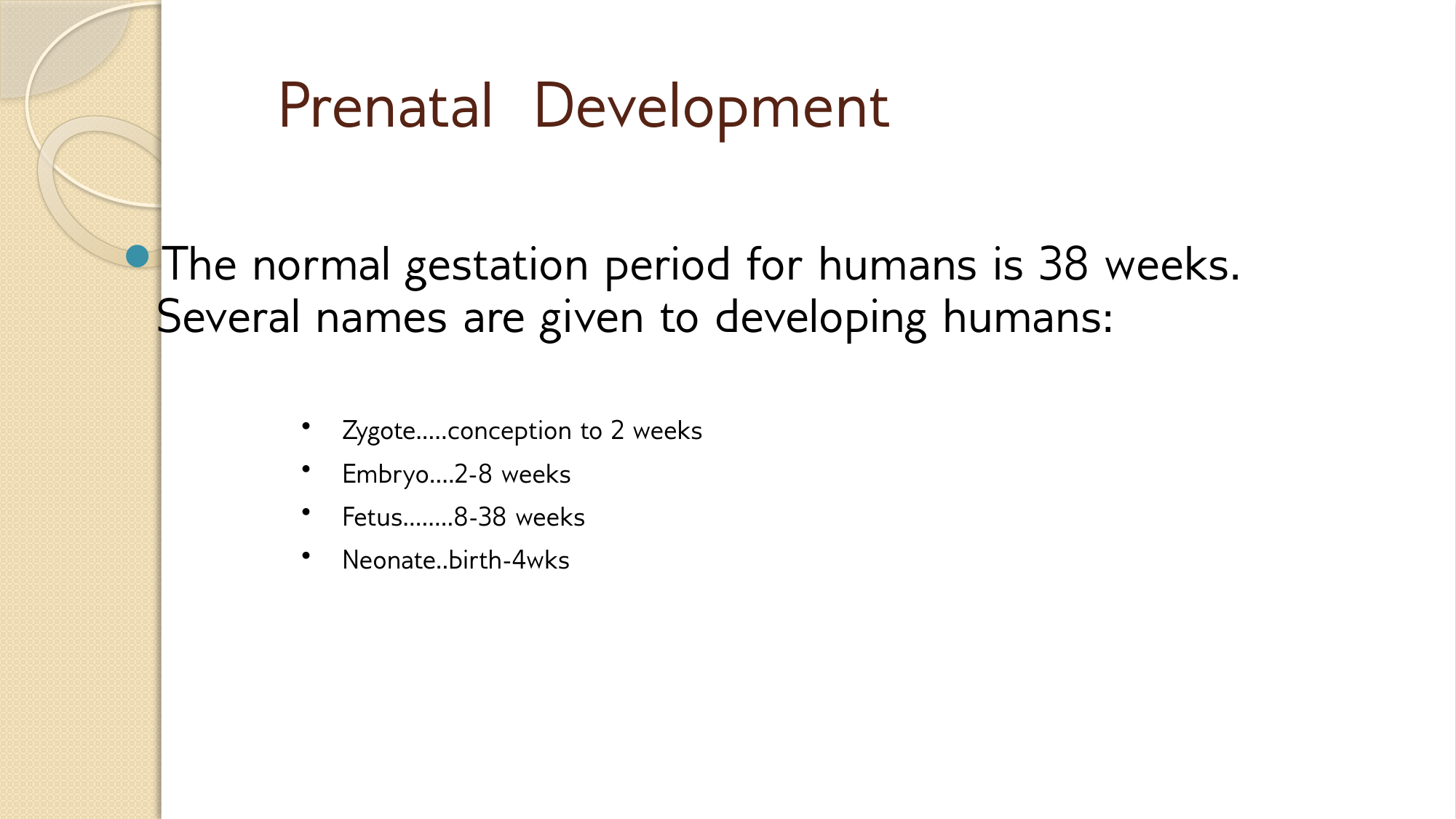

# Prenatal  Development
The normal gestation period for humans is 38 weeks.  Several names are given to developing humans:
Zygote.....conception to 2 weeks
Embryo….2-8 weeks
Fetus……..8-38 weeks
Neonate..birth-4wks